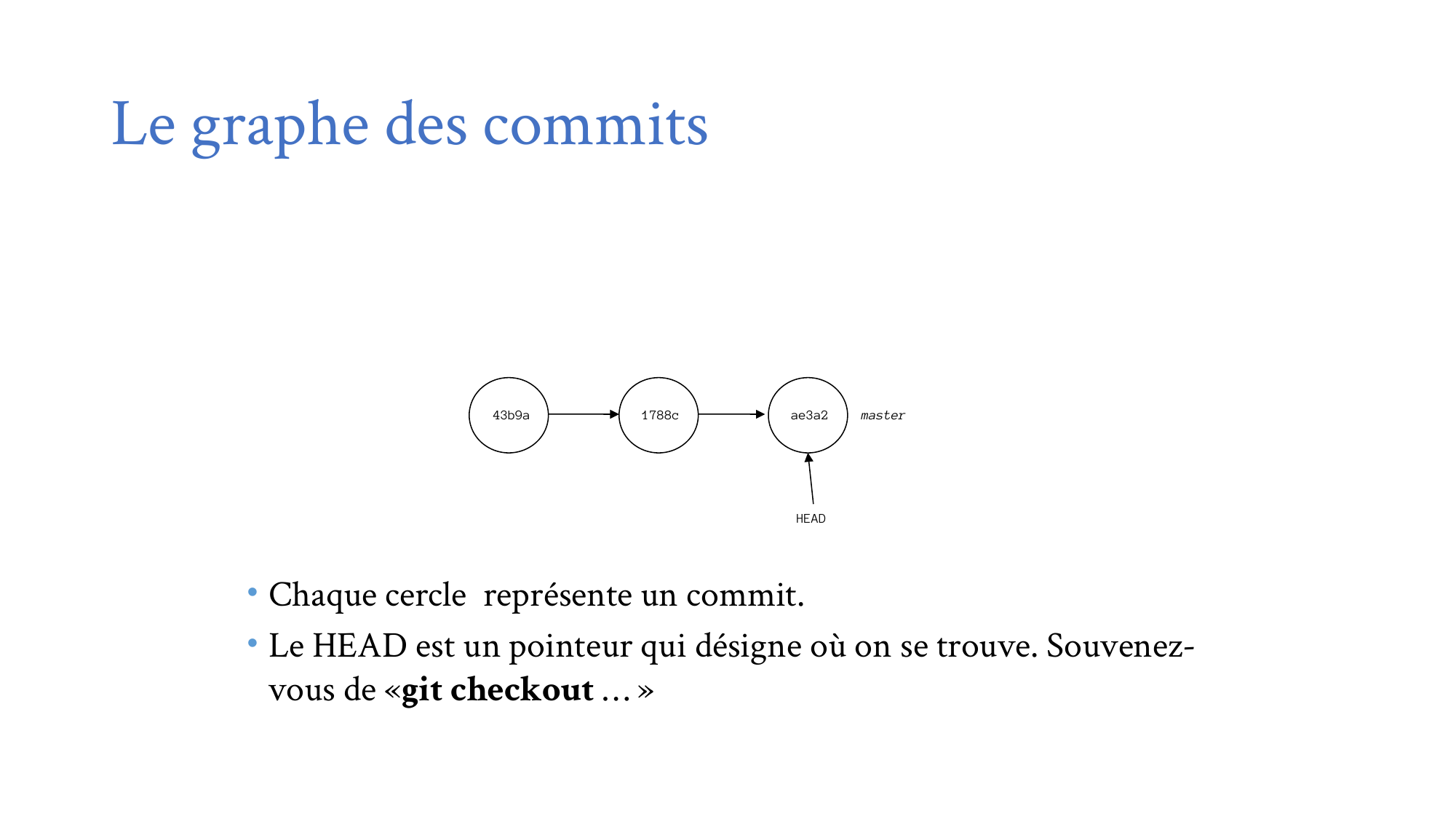

# Le graphe des commits

43b9a
1788c
ae3a2
master

HEAD
Chaque cercle  représente un commit.
Le HEAD est un pointeur qui désigne où on se trouve. Souvenez-vous de «git checkout … »